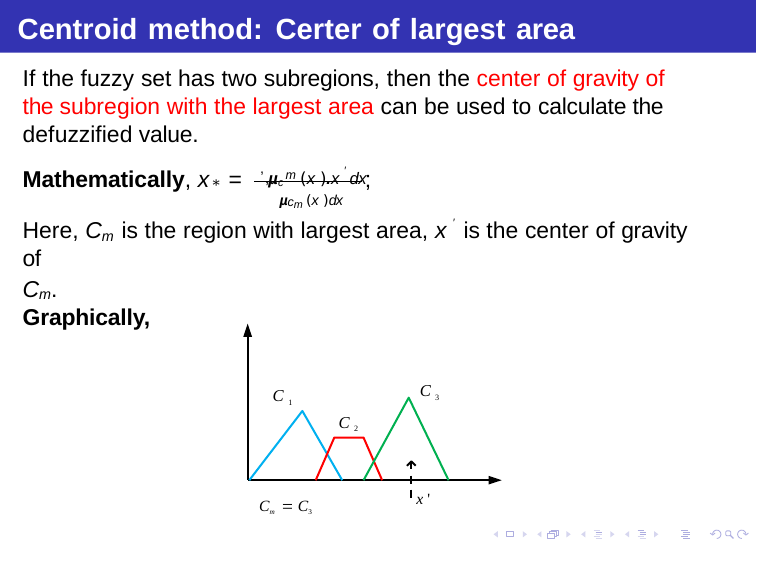

# Centroid method: Certer of largest area
If the fuzzy set has two subregions, then the center of gravity of the subregion with the largest area can be used to calculate the defuzzified value.
∗	, µc (x ).x ′ dx
Mathematically, x  =
;
,
m
µcm (x )dx

Here, Cm is the region with largest area, x ′ is the center of gravity of
Cm.
Graphically,

C 3
C 1
C 2

x '
Cm = C3
Debasis Samanta (IIT Kharagpur)
Soft Computing Applications
17.01.2016
45 / 55